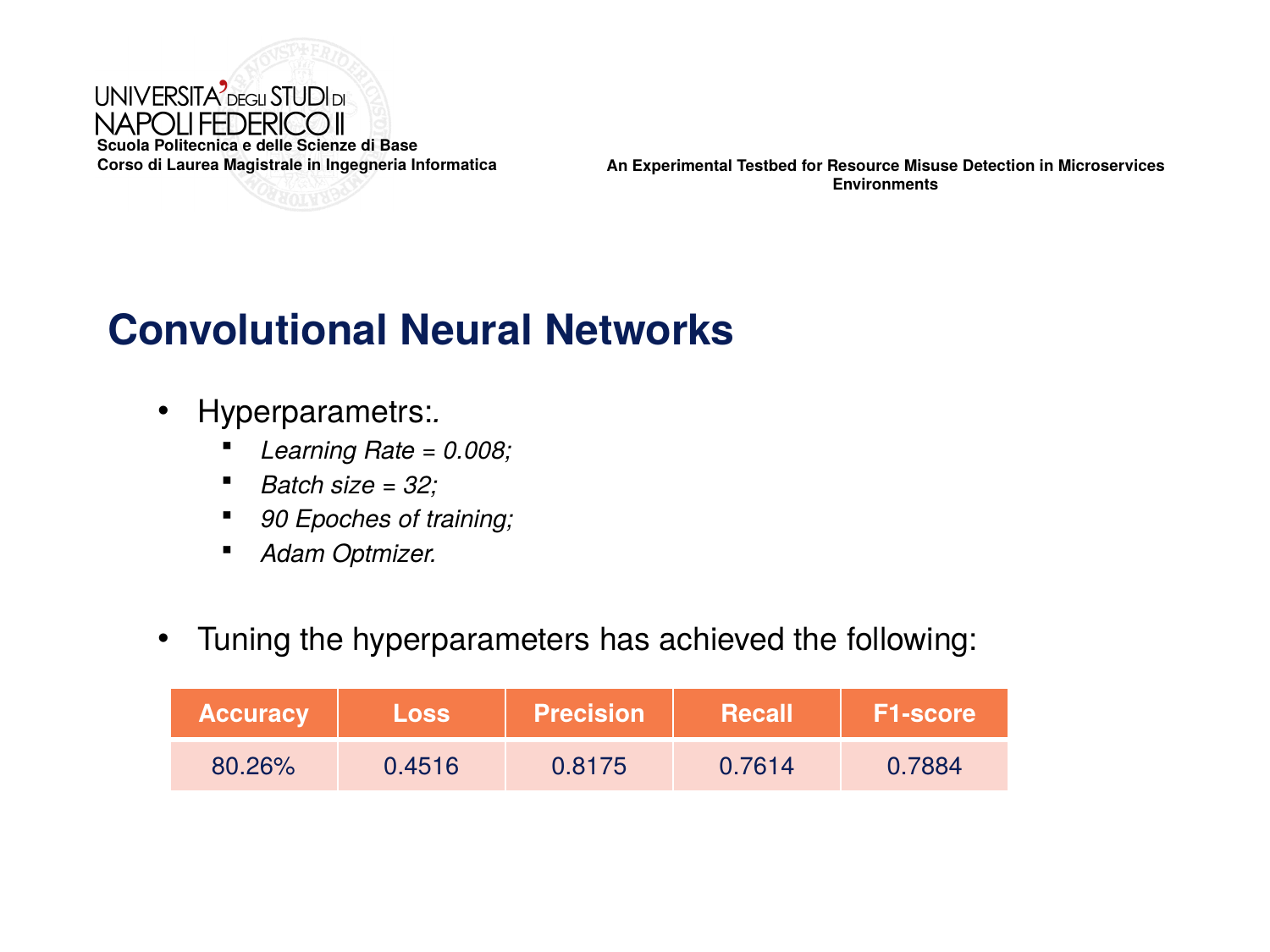

# Convolutional Neural Networks
Hyperparametrs:.
Learning Rate = 0.008;
Batch size = 32;
90 Epoches of training;
Adam Optmizer.

Tuning the hyperparameters has achieved the following:

| Accuracy | Loss | Precision | Recall | F1-score |
| --- | --- | --- | --- | --- |
| 80.26% | 0.4516 | 0.8175 | 0.7614 | 0.7884 |